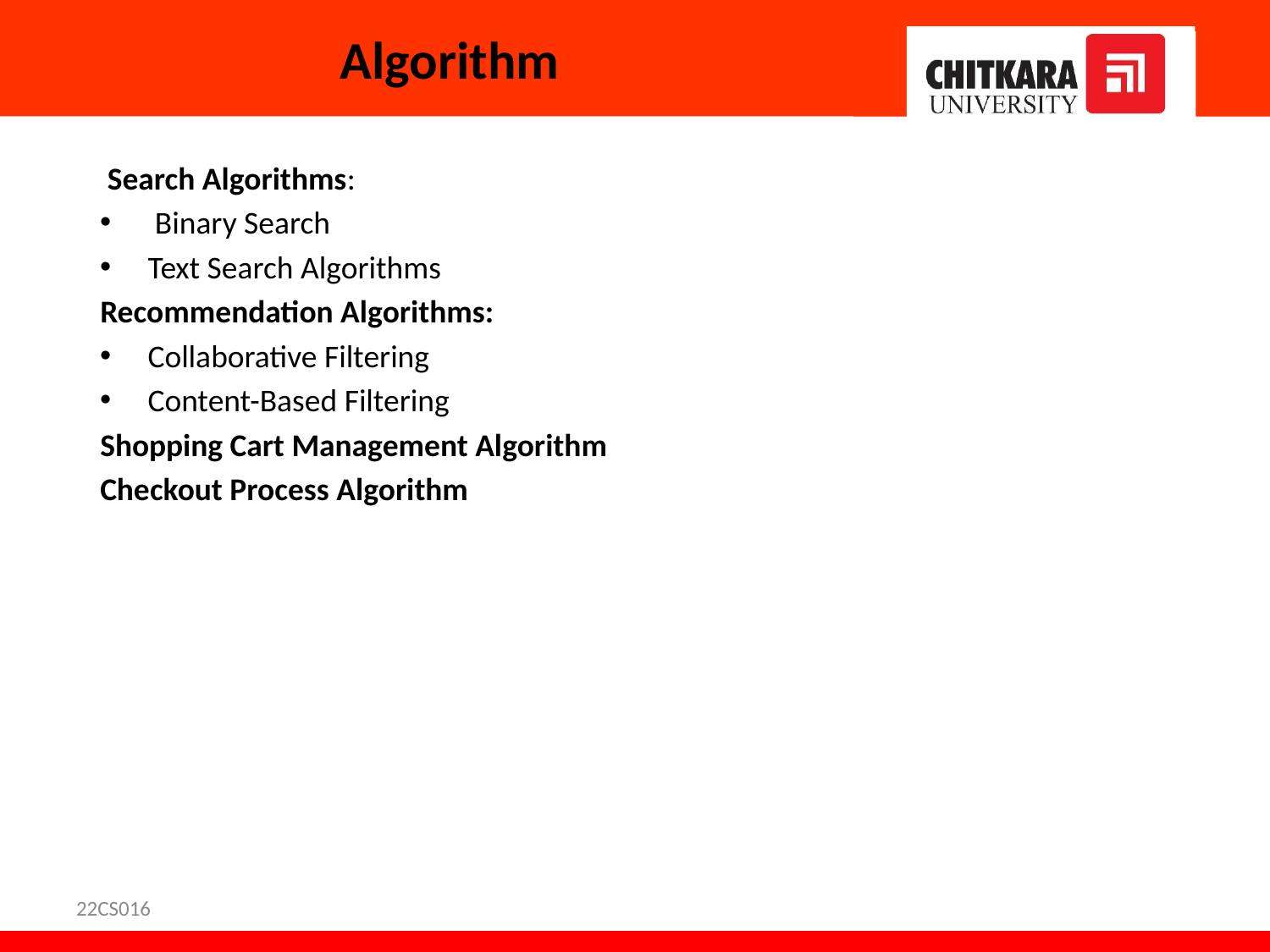

# Algorithm
 Search Algorithms:
 Binary Search
Text Search Algorithms
Recommendation Algorithms:
Collaborative Filtering
Content-Based Filtering
Shopping Cart Management Algorithm
Checkout Process Algorithm
22CS016
6